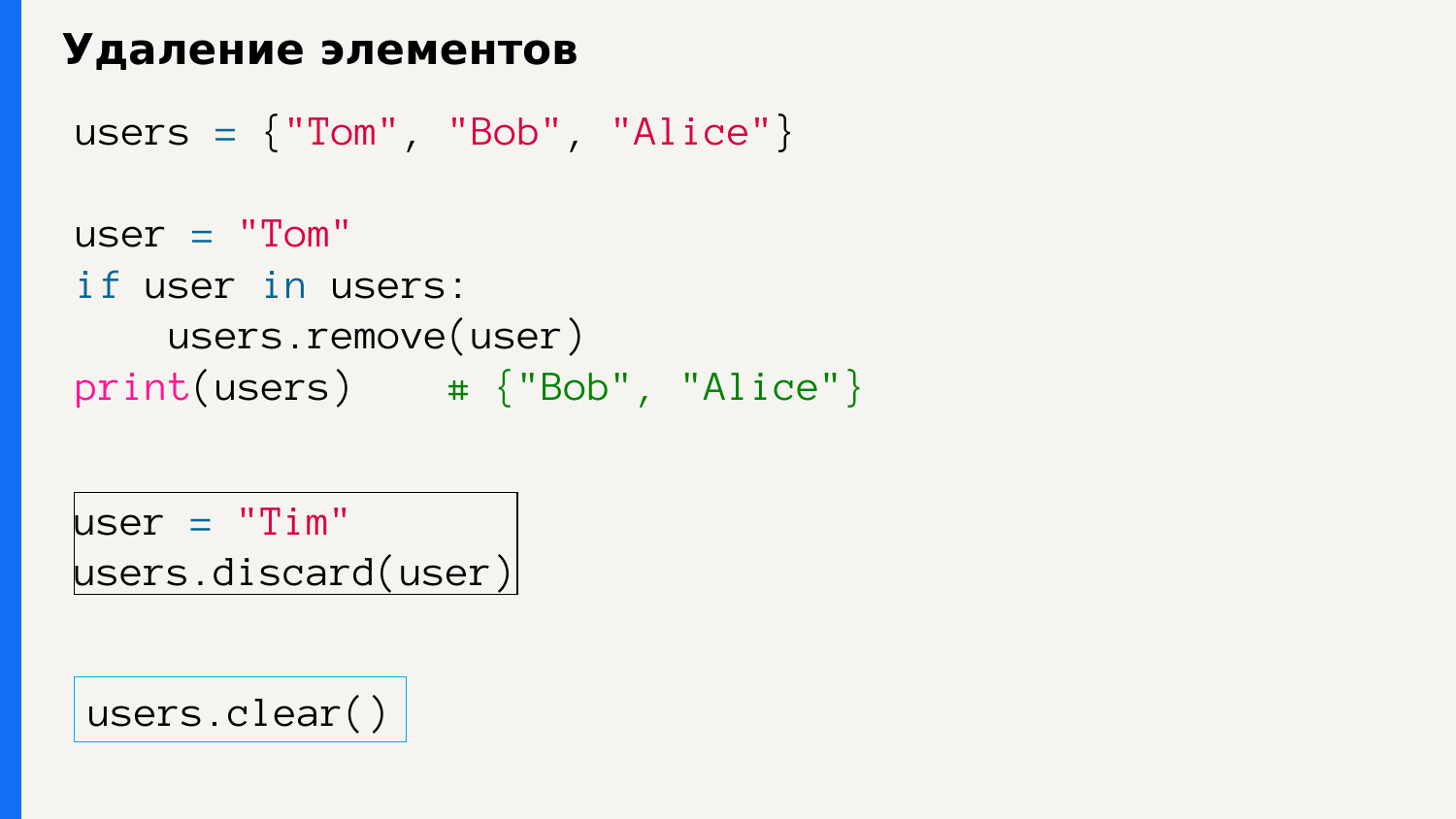

Удаление элементов
users = {"Tom", "Bob", "Alice"}

user = "Tom"
if user in users:
    users.remove(user)
print(users)    # {"Bob", "Alice"}
user = "Tim"
users.discard(user)
users.clear()